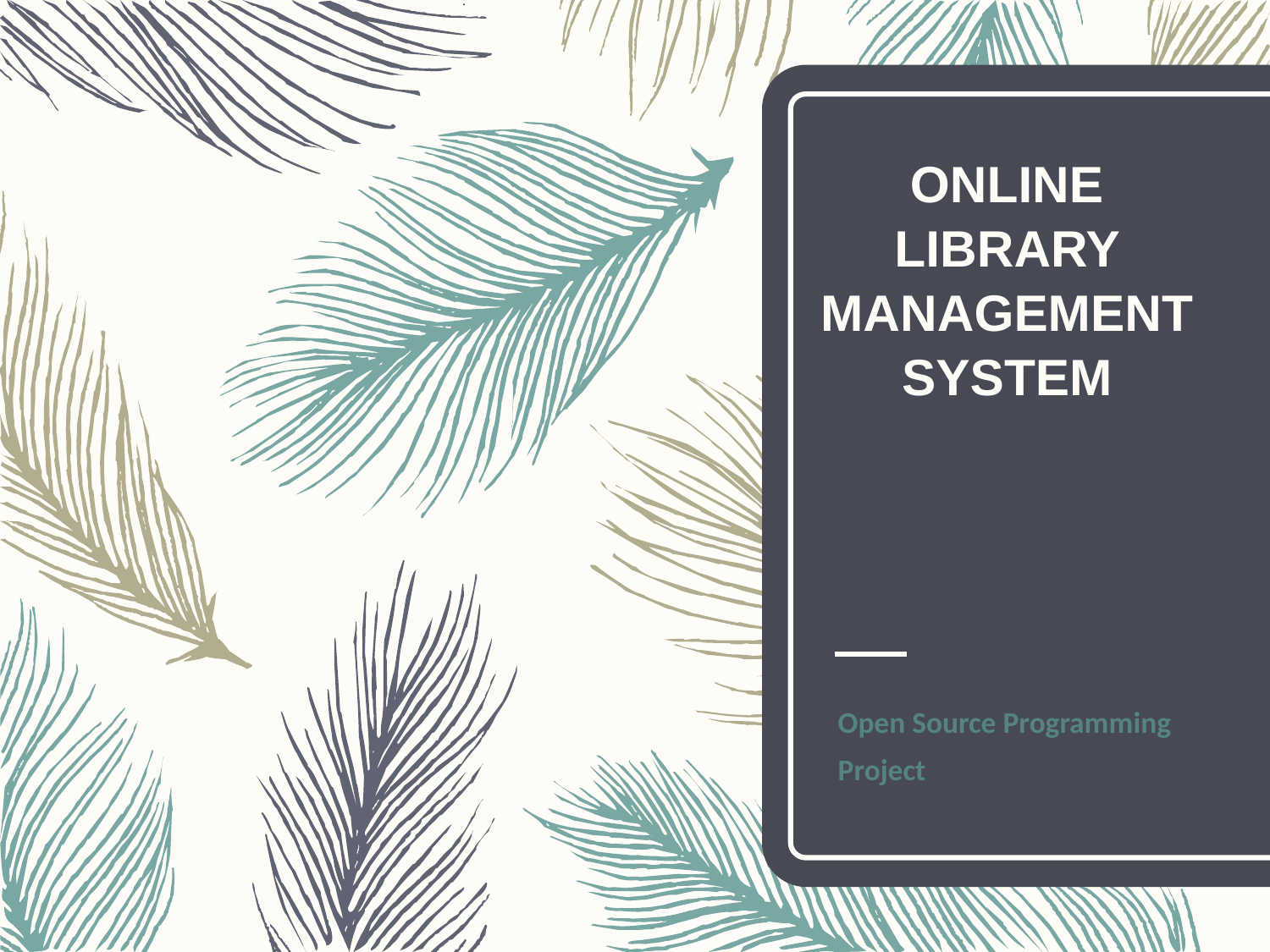

# ONLINE LIBRARY MANAGEMENT SYSTEM
Open Source Programming Project